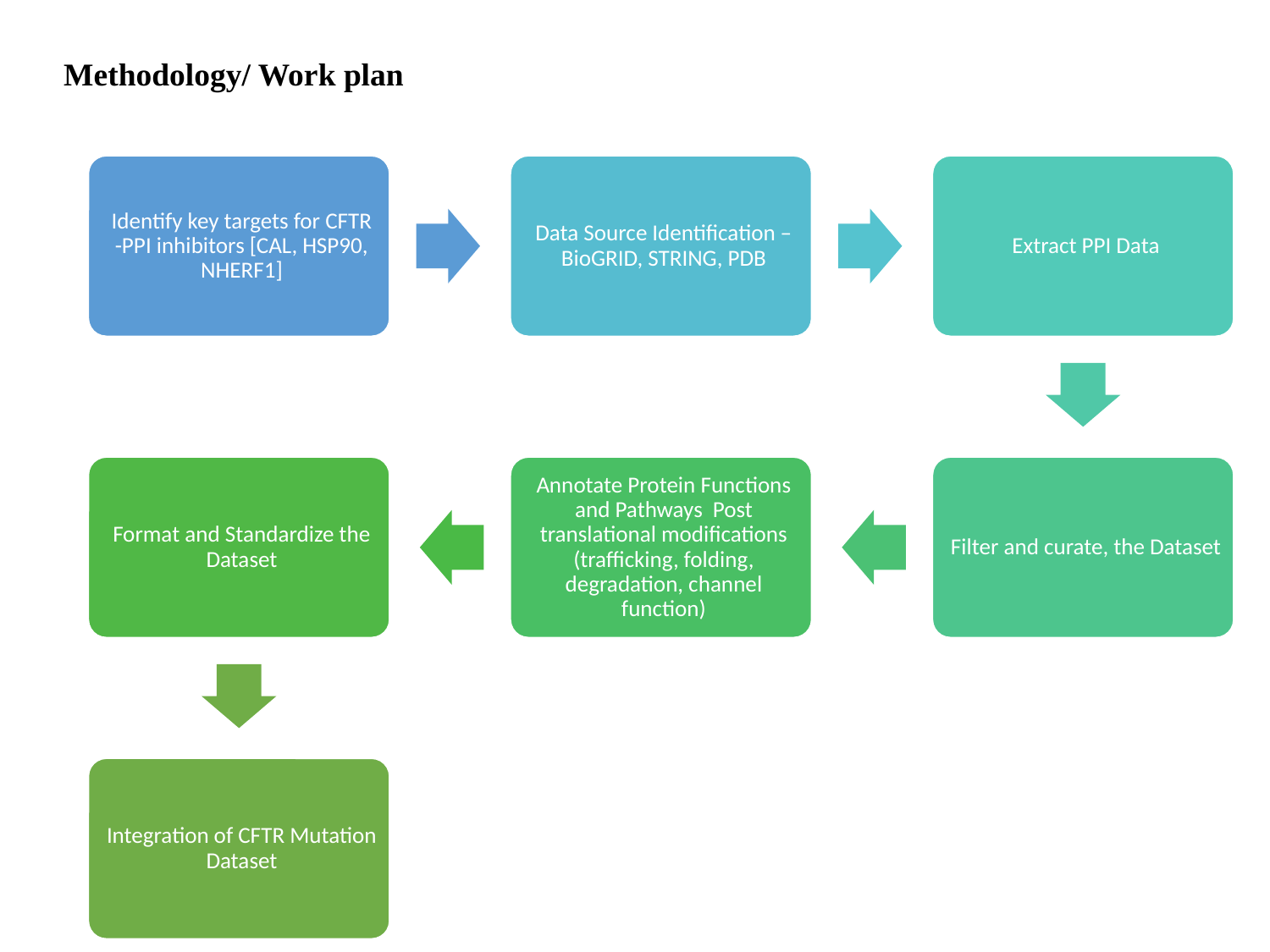

Methodology/ Work plan
Identify key targets for CFTR -PPI inhibitors [CAL, HSP90, NHERF1]

Data Source Identification – BioGRID, STRING, PDB

Extract PPI Data

Filter and curate, the Dataset

Annotate Protein Functions and Pathways  Post translational modifications (trafficking, folding, degradation, channel function)

Format and Standardize the Dataset

Integration of CFTR Mutation Dataset